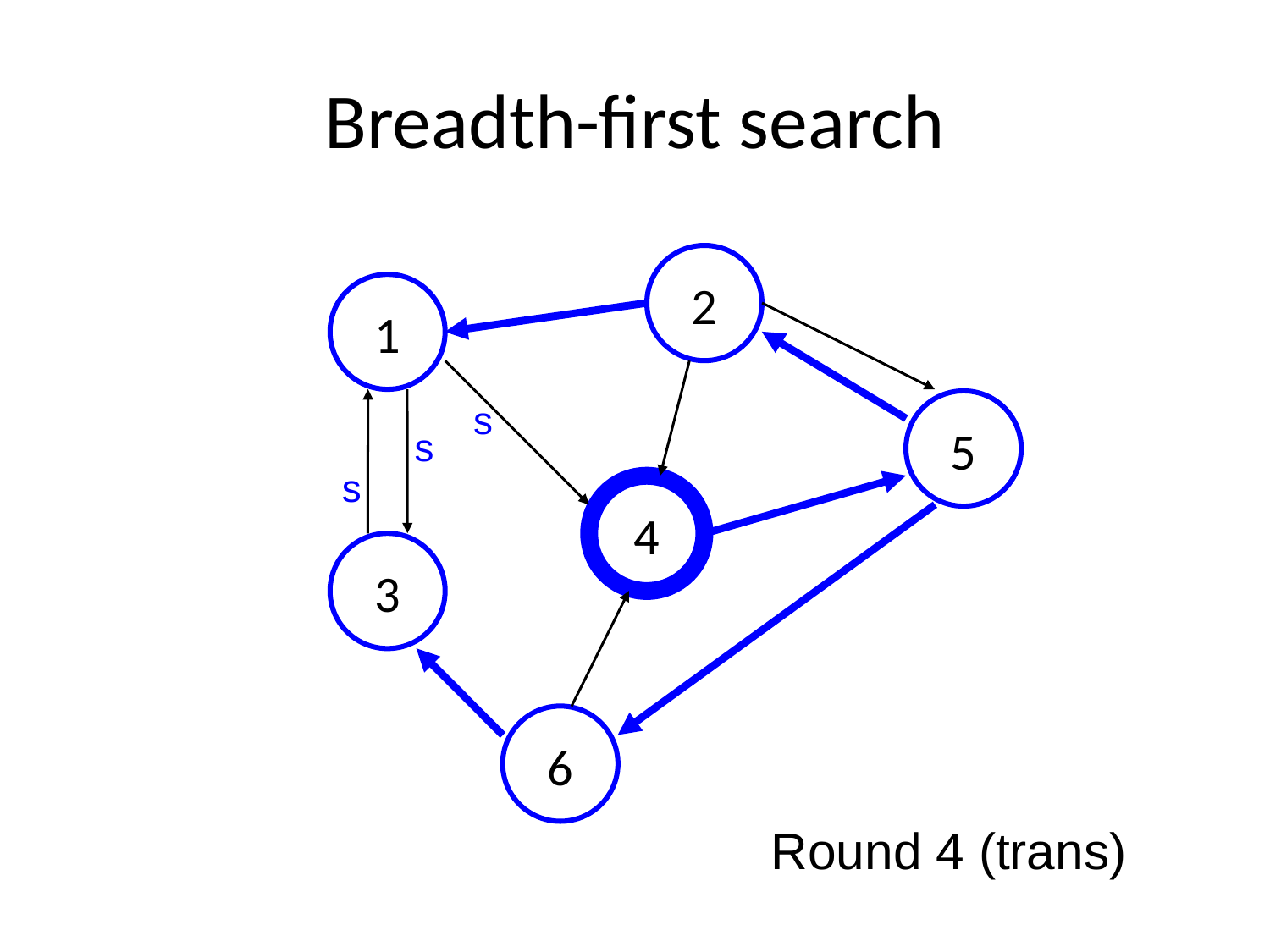

# Breadth-first search
2
1

s

5
s
s

4

3

6
Round 4 (trans)